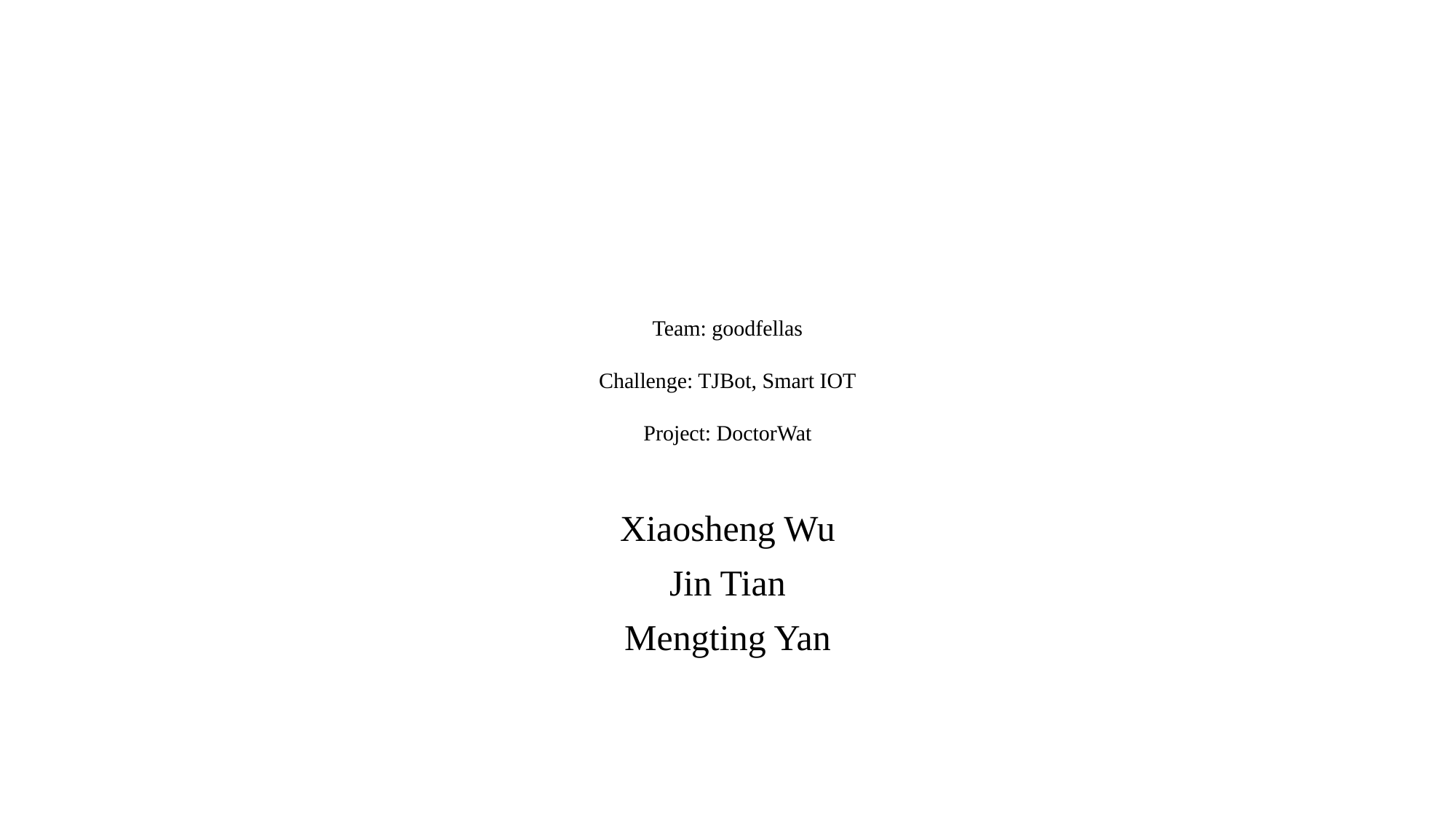

# Team: goodfellas Challenge: TJBot, Smart IOT Project: DoctorWat
Xiaosheng Wu
Jin Tian
Mengting Yan